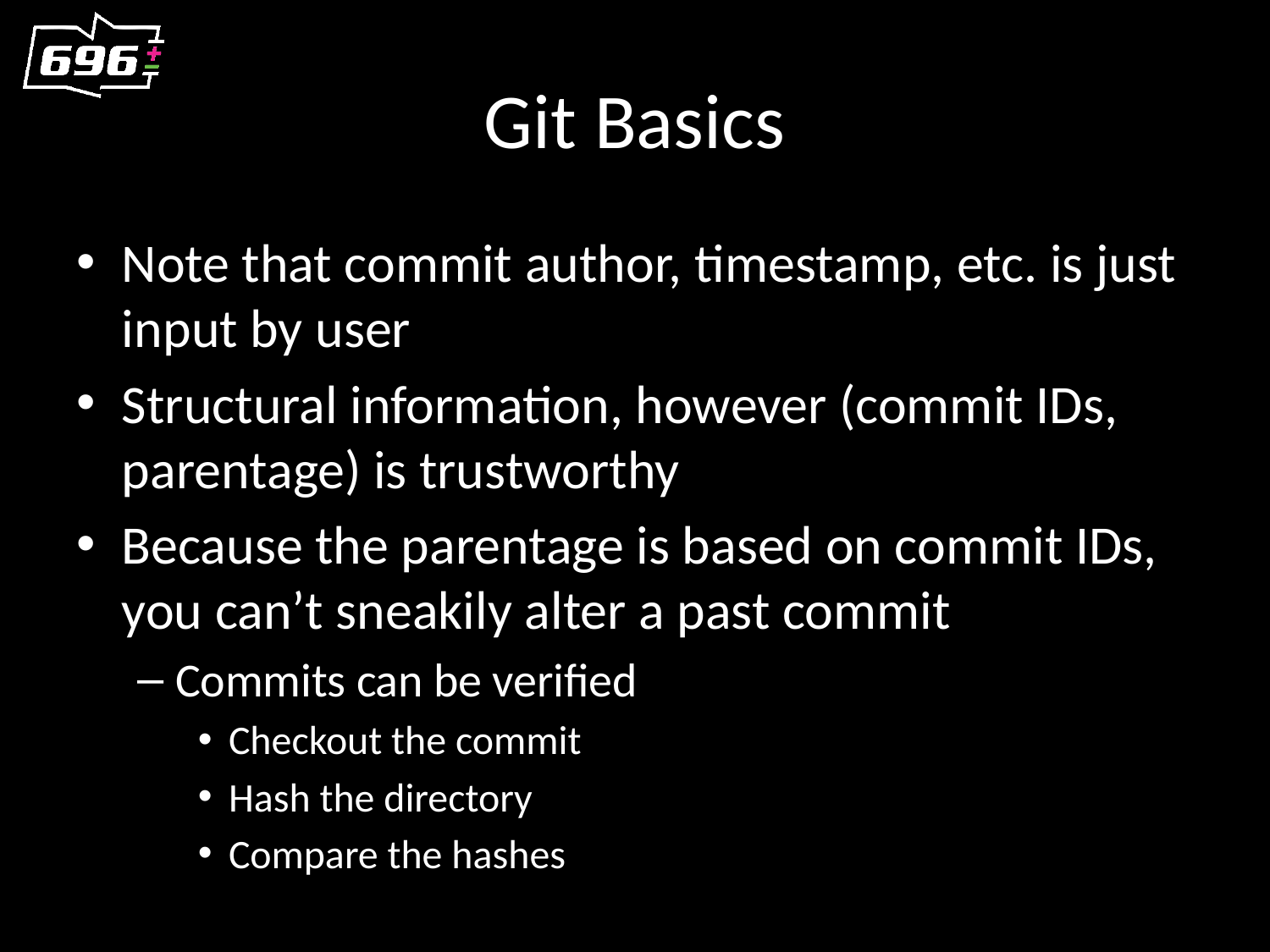

# Git Basics
Note that commit author, timestamp, etc. is just input by user
Structural information, however (commit IDs, parentage) is trustworthy
Because the parentage is based on commit IDs, you can’t sneakily alter a past commit
Commits can be verified
Checkout the commit
Hash the directory
Compare the hashes